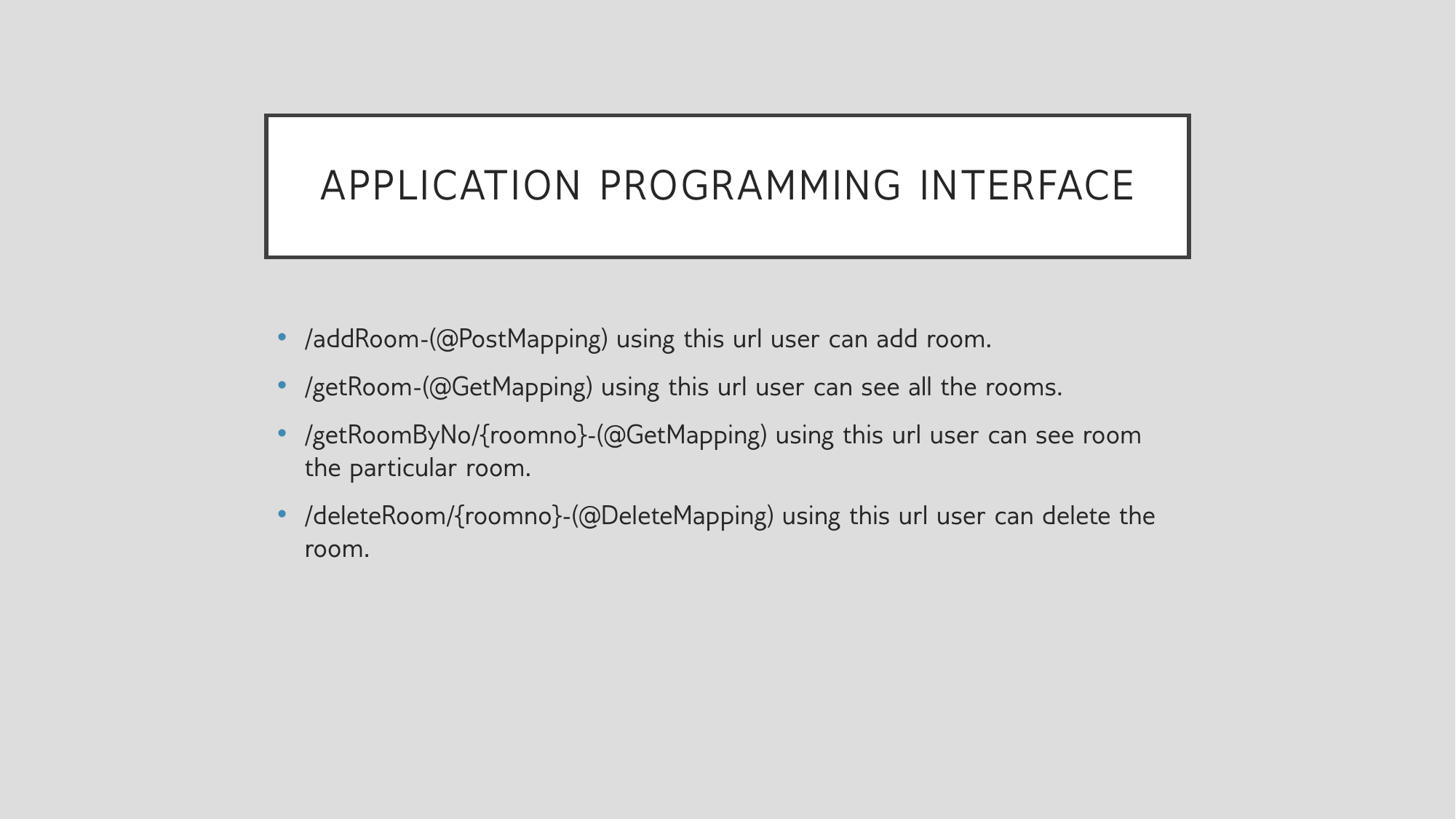

# Application programming interface
/addRoom-(@PostMapping) using this url user can add room.
/getRoom-(@GetMapping) using this url user can see all the rooms.
/getRoomByNo/{roomno}-(@GetMapping) using this url user can see room the particular room.
/deleteRoom/{roomno}-(@DeleteMapping) using this url user can delete the room.